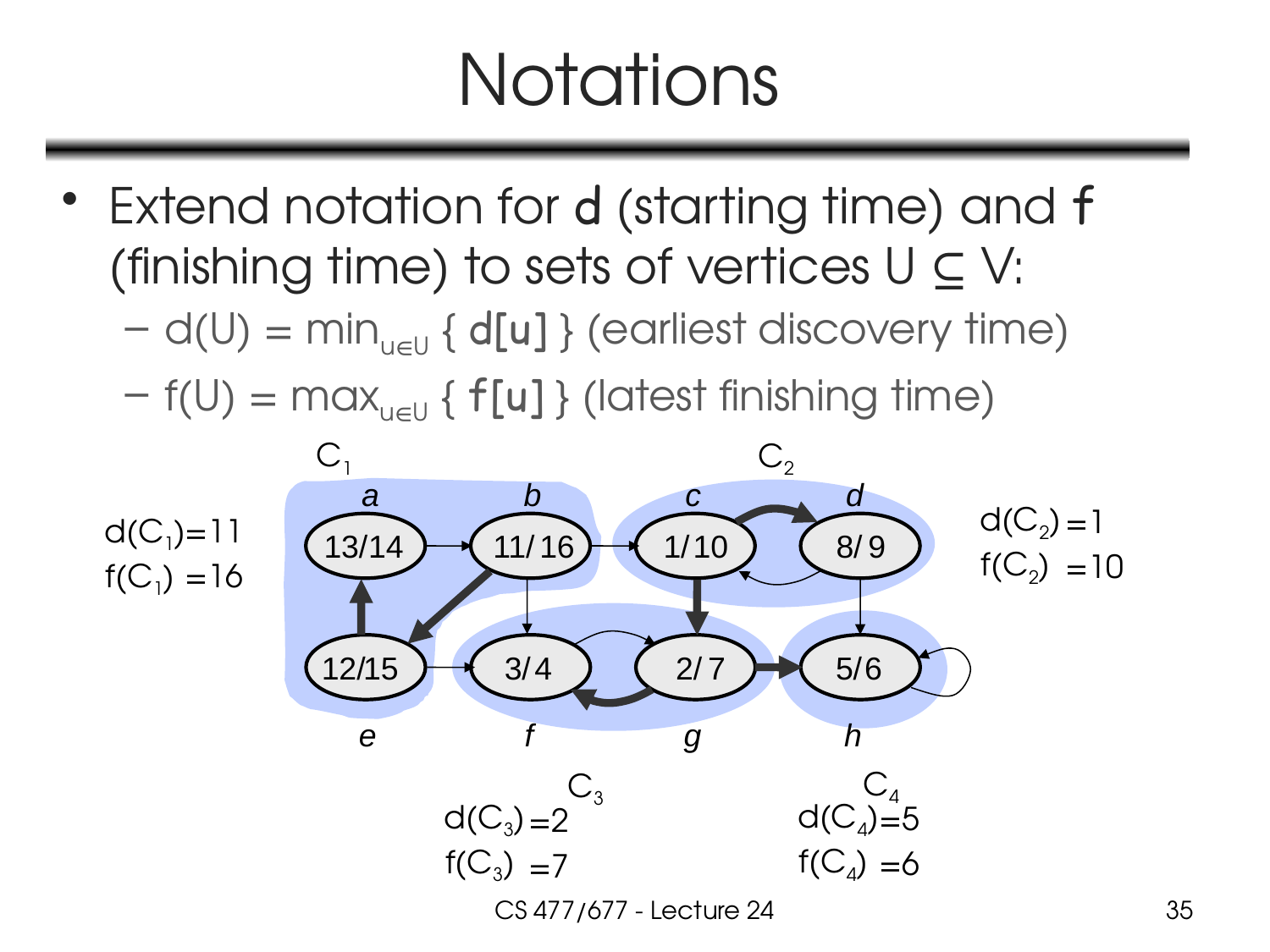

# Notations
Extend notation for d (starting time) and f (finishing time) to sets of vertices U ⊆ V:
d(U) = minu∈U { d[u] } (earliest discovery time)
f(U) = maxu∈U { f[u] } (latest finishing time)
C1
C2
a
b
c
d

d(C2)
f(C2)
=1
=10
d(C1)
f(C1)
=11
=16

13/
14
11/
16
1/
10
8/
9

3/
4
2/
7
5/
6
12/
15

e
f
g
h
C4
C3
d(C4)
f(C4)
d(C3)
f(C3)
=5
=6
=2
=7
CS 477/677 - Lecture 24
35